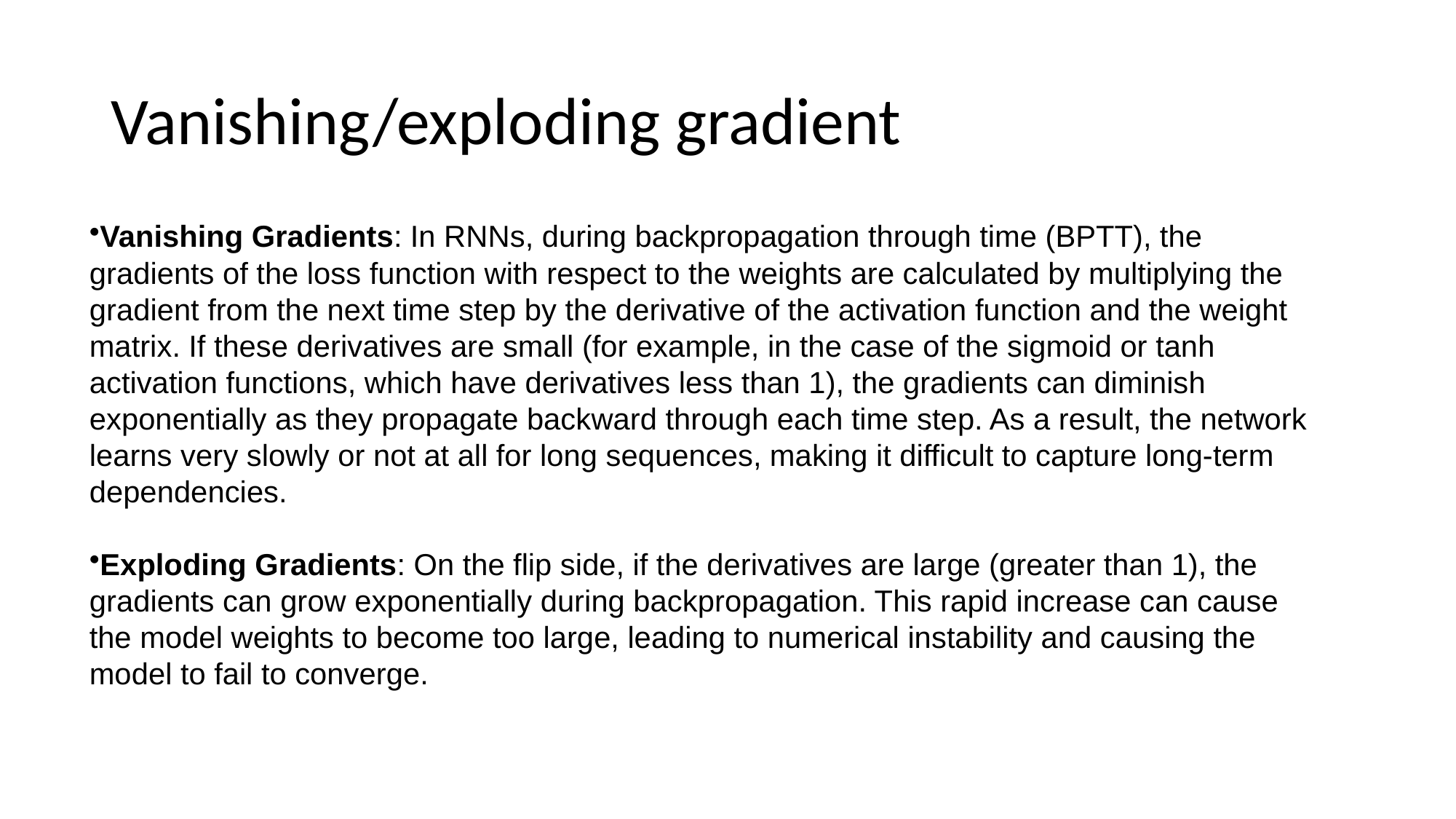

# Vanishing/exploding gradient
Vanishing Gradients: In RNNs, during backpropagation through time (BPTT), the gradients of the loss function with respect to the weights are calculated by multiplying the gradient from the next time step by the derivative of the activation function and the weight matrix. If these derivatives are small (for example, in the case of the sigmoid or tanh activation functions, which have derivatives less than 1), the gradients can diminish exponentially as they propagate backward through each time step. As a result, the network learns very slowly or not at all for long sequences, making it difficult to capture long-term dependencies.

Exploding Gradients: On the flip side, if the derivatives are large (greater than 1), the gradients can grow exponentially during backpropagation. This rapid increase can cause the model weights to become too large, leading to numerical instability and causing the model to fail to converge.